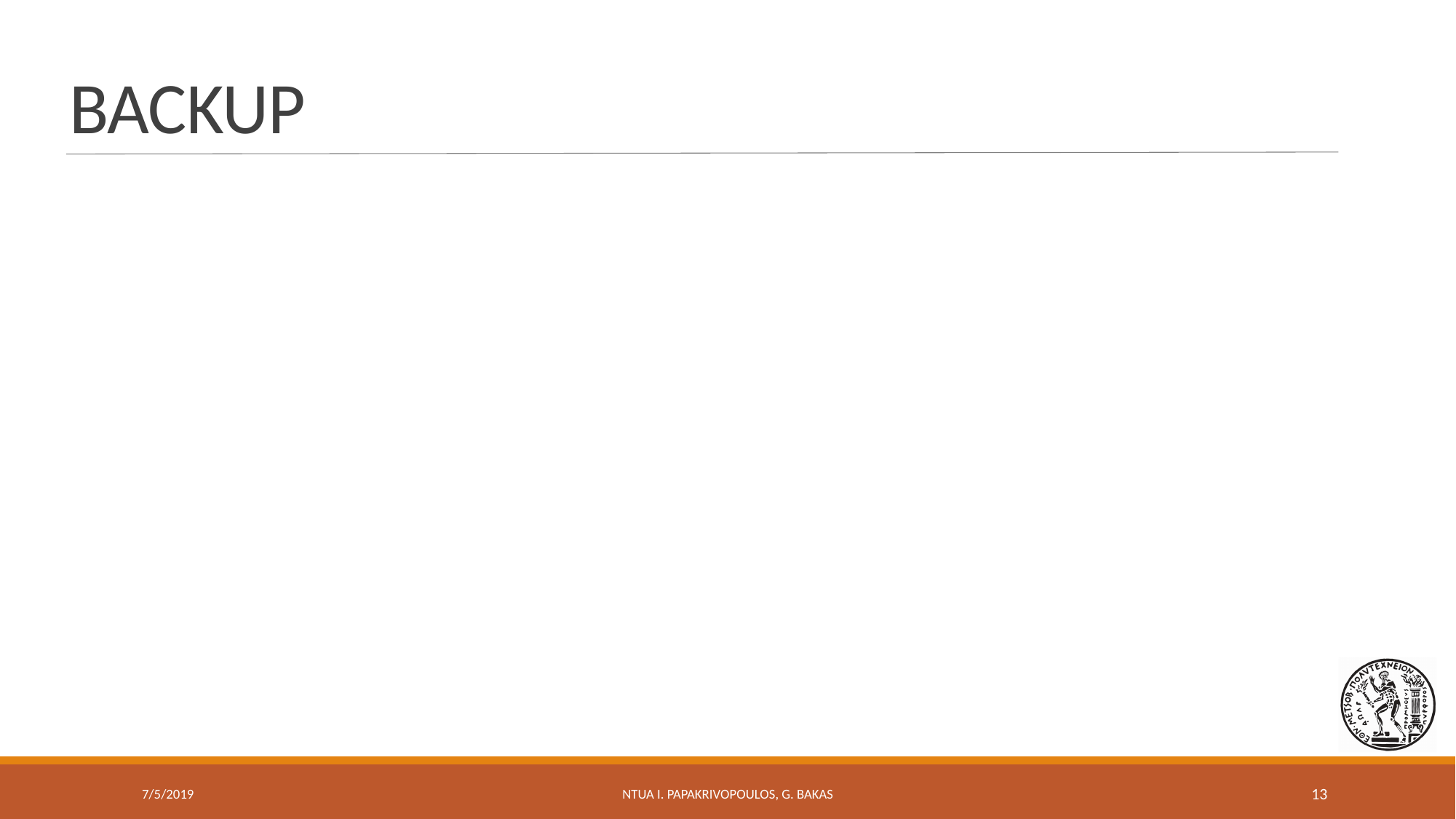

# BACKUP
7/5/2019
NTUA I. Papakrivopoulos, G. Bakas
13